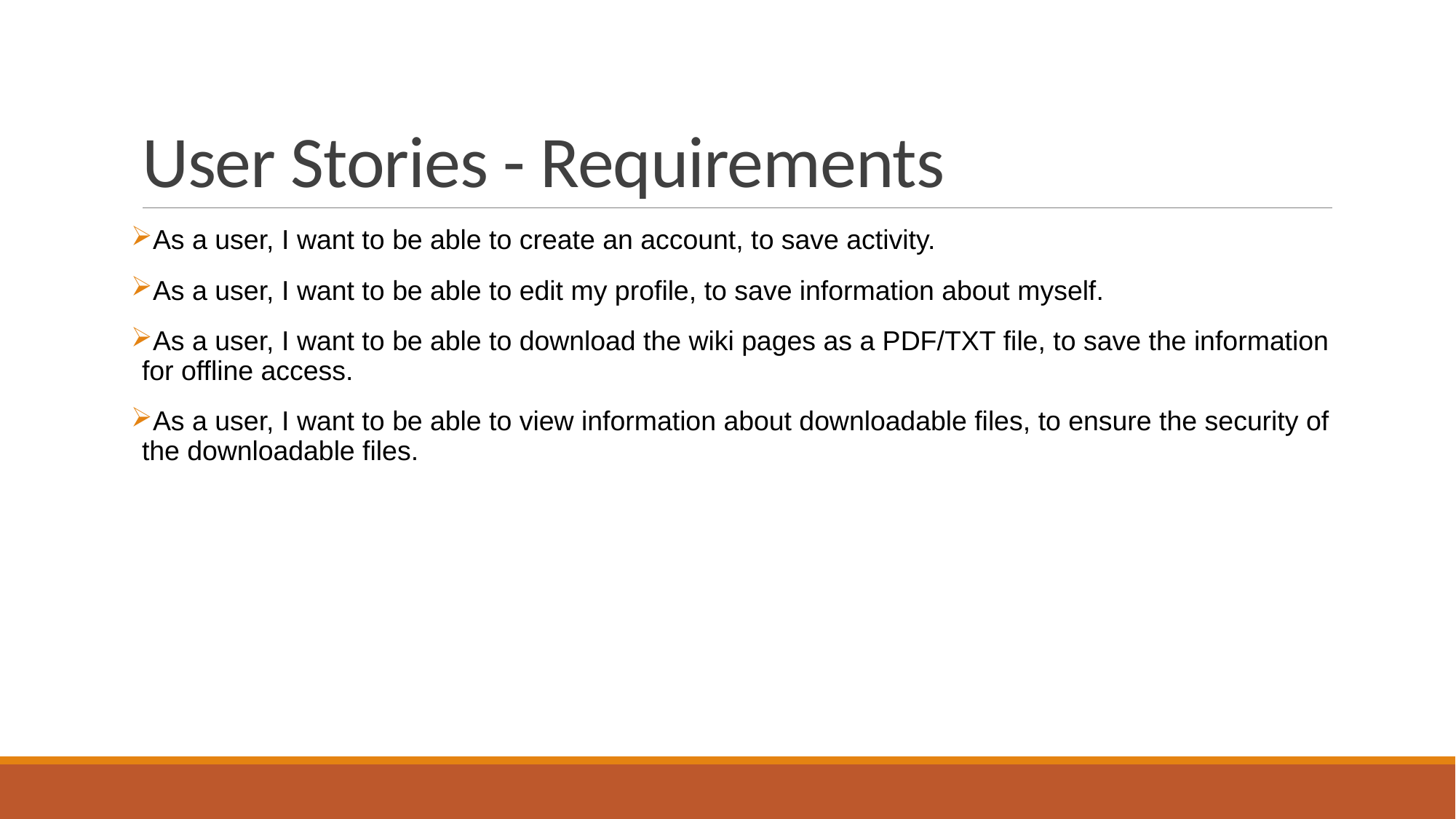

# User Stories - Requirements
As a user, I want to be able to create an account, to save activity.
As a user, I want to be able to edit my profile, to save information about myself.
As a user, I want to be able to download the wiki pages as a PDF/TXT file, to save the information for offline access.
As a user, I want to be able to view information about downloadable files, to ensure the security of the downloadable files.